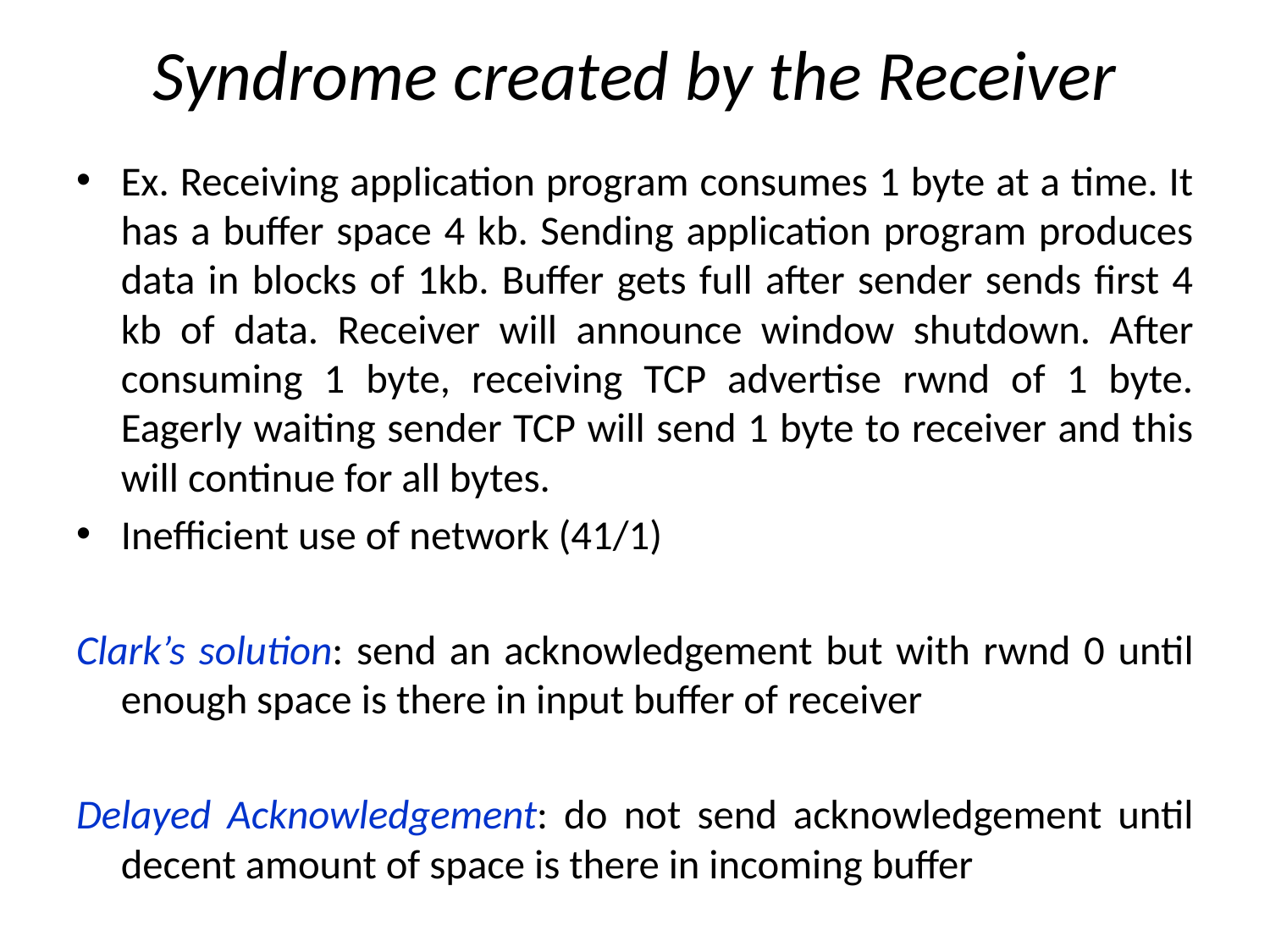

# Syndrome created by the Receiver
Ex. Receiving application program consumes 1 byte at a time. It has a buffer space 4 kb. Sending application program produces data in blocks of 1kb. Buffer gets full after sender sends first 4 kb of data. Receiver will announce window shutdown. After consuming 1 byte, receiving TCP advertise rwnd of 1 byte. Eagerly waiting sender TCP will send 1 byte to receiver and this will continue for all bytes.
Inefficient use of network (41/1)

Clark’s solution: send an acknowledgement but with rwnd 0 until enough space is there in input buffer of receiver

Delayed Acknowledgement: do not send acknowledgement until decent amount of space is there in incoming buffer